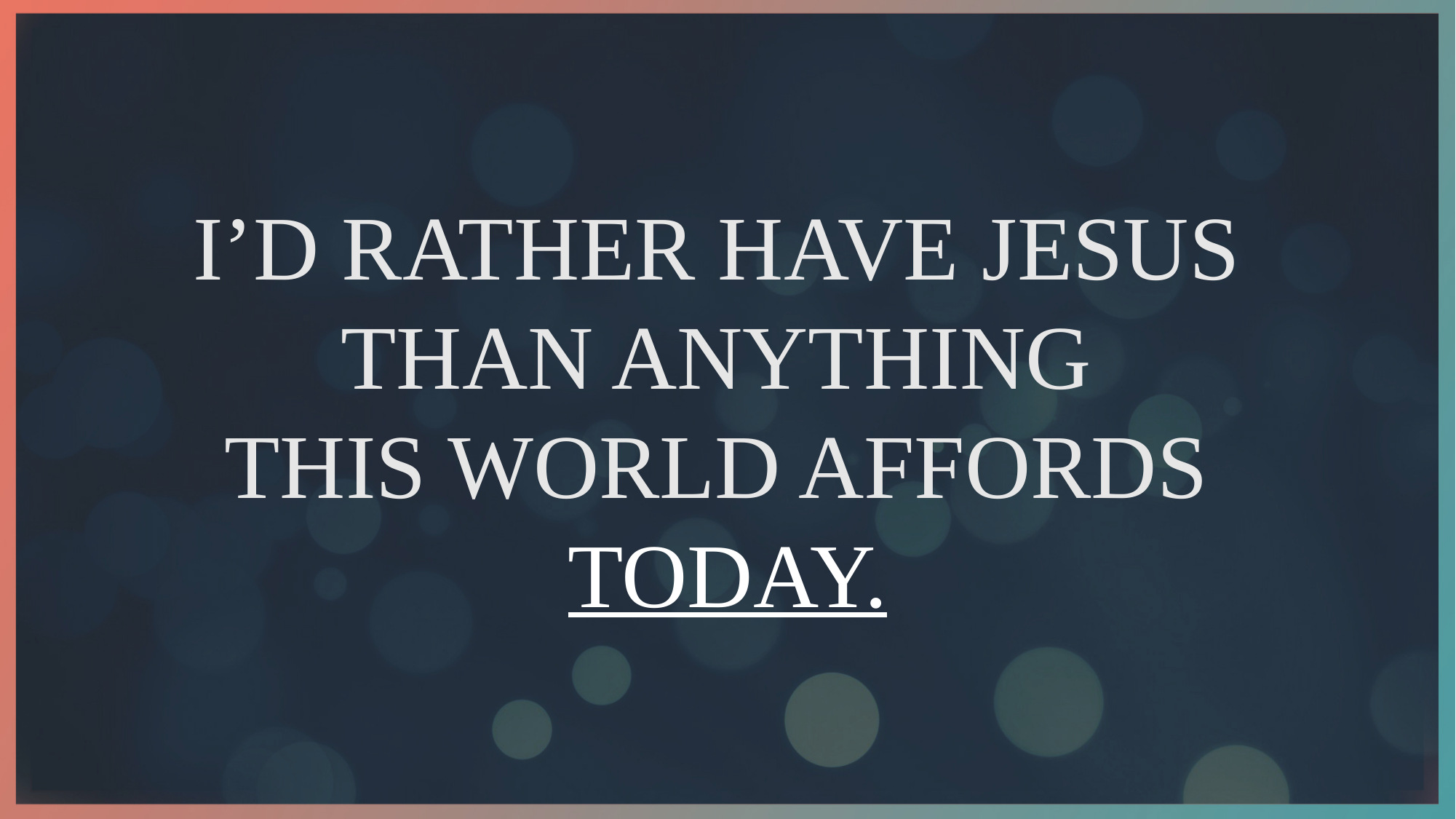

I’D RATHER HAVE JESUS
THAN ANYTHING
THIS WORLD AFFORDS
TODAY.